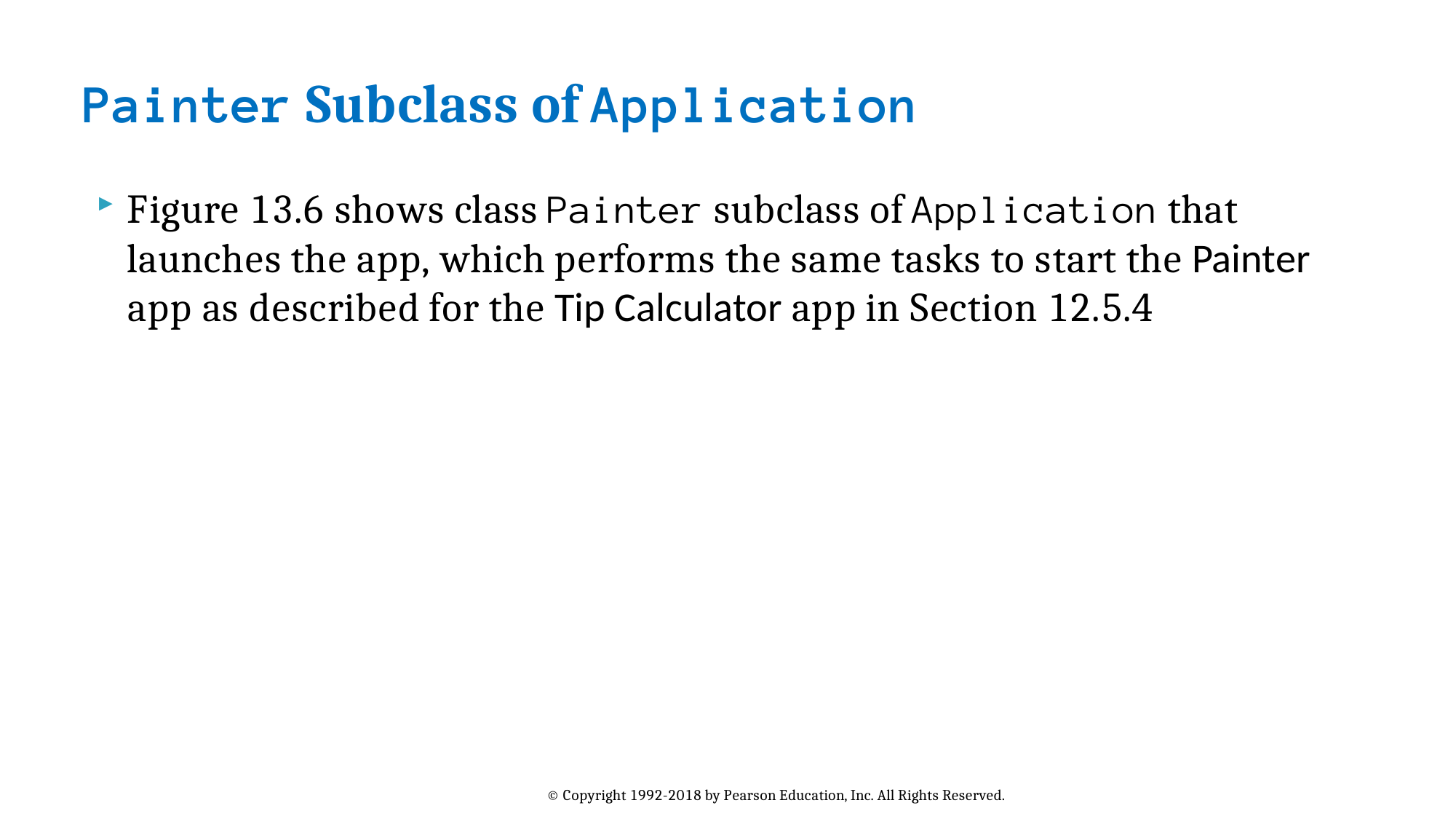

# Painter Subclass of Application
Figure 13.6 shows class Painter subclass of Application that launches the app, which performs the same tasks to start the Painter app as described for the Tip Calculator app in Section 12.5.4
© Copyright 1992-2018 by Pearson Education, Inc. All Rights Reserved.